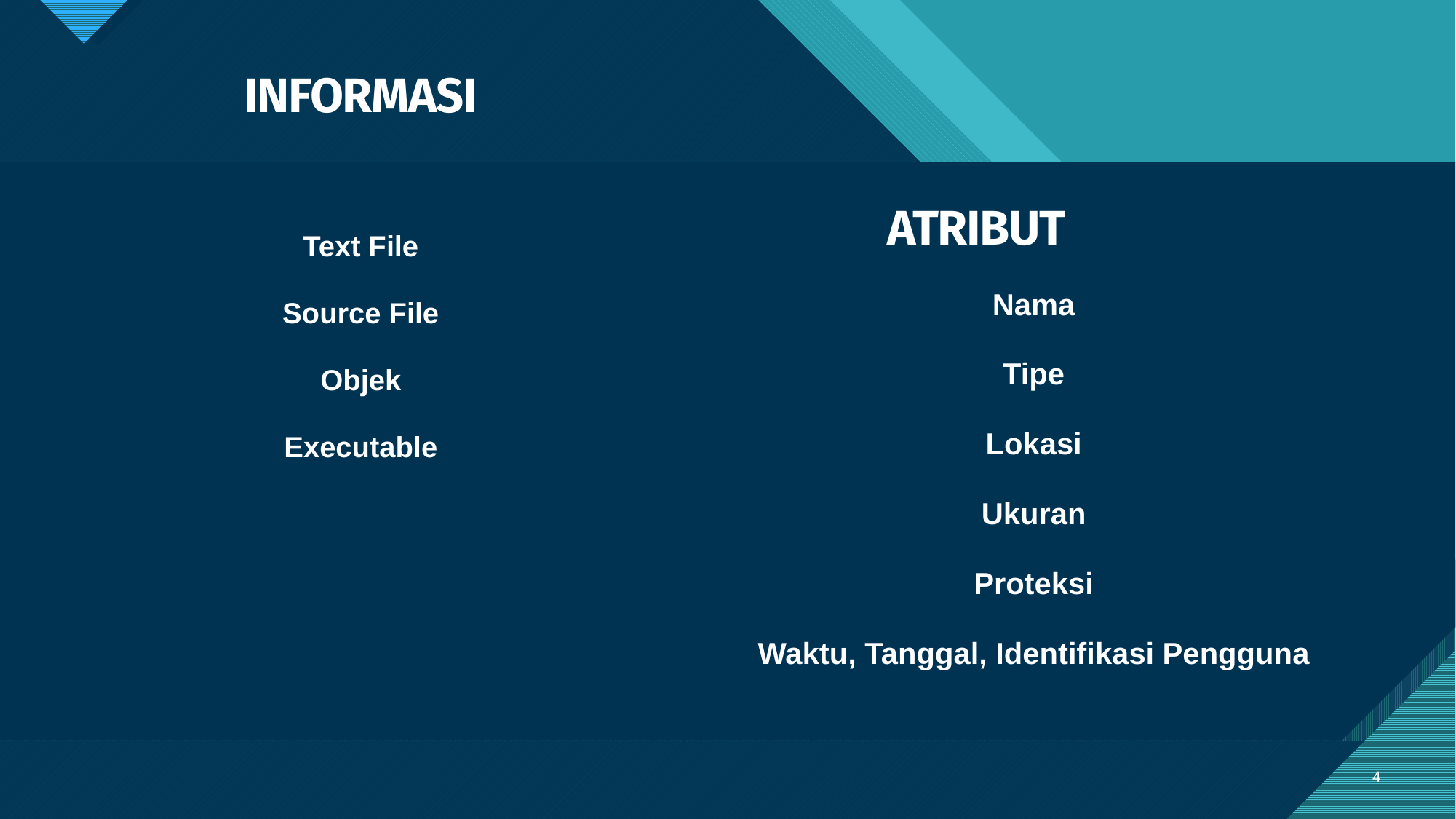

# INFORMASI
ATRIBUT
Text File
Source File
Objek
Executable

Nama
Tipe
Lokasi
Ukuran
Proteksi
Waktu, Tanggal, Identifikasi Pengguna
4